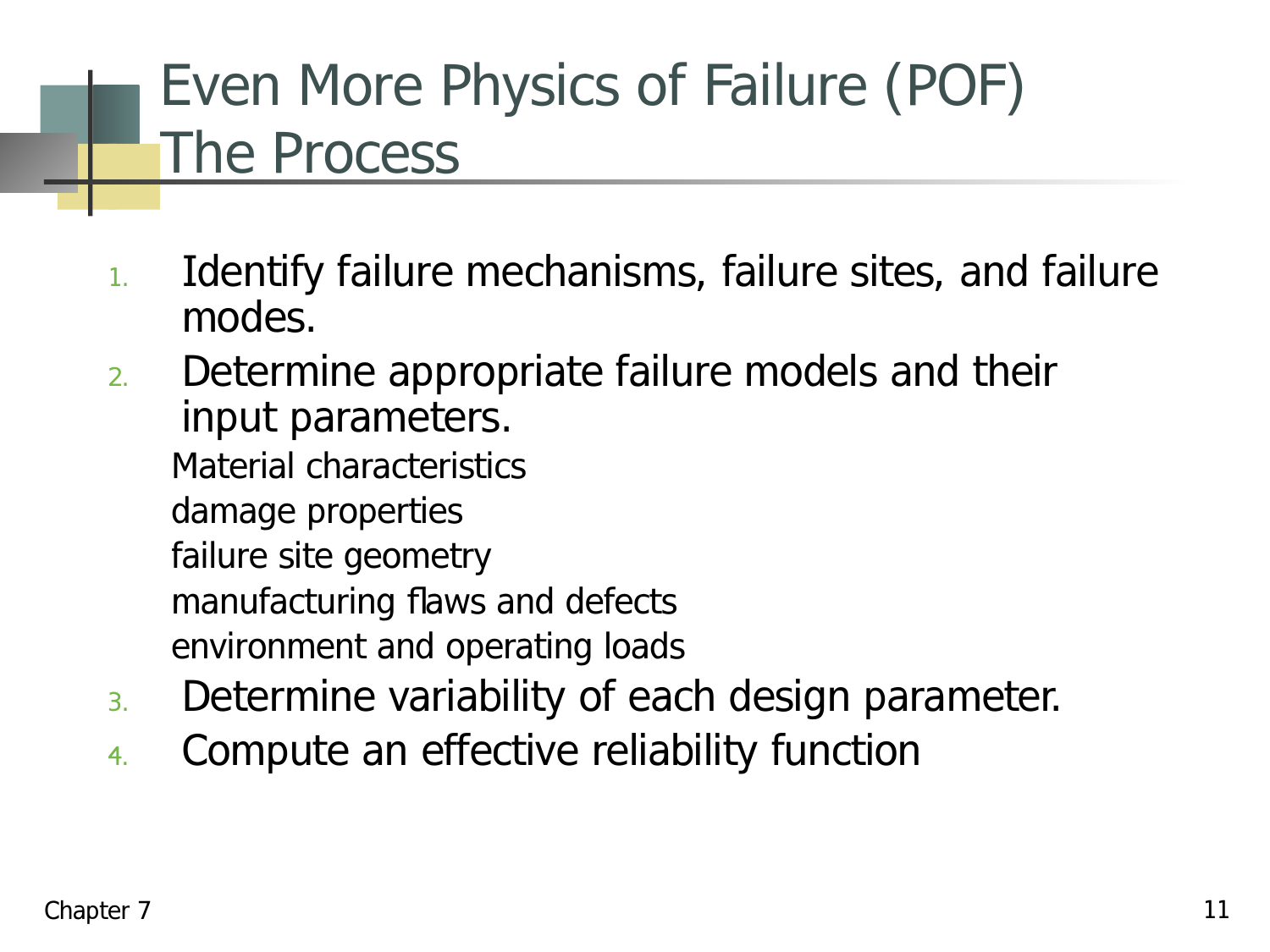

# Even More Physics of Failure (POF) The Process
Identify failure mechanisms, failure sites, and failure modes.
Determine appropriate failure models and their input parameters.
Material characteristics
damage properties
failure site geometry
manufacturing flaws and defects
environment and operating loads
Determine variability of each design parameter.
Compute an effective reliability function
11
Chapter 7